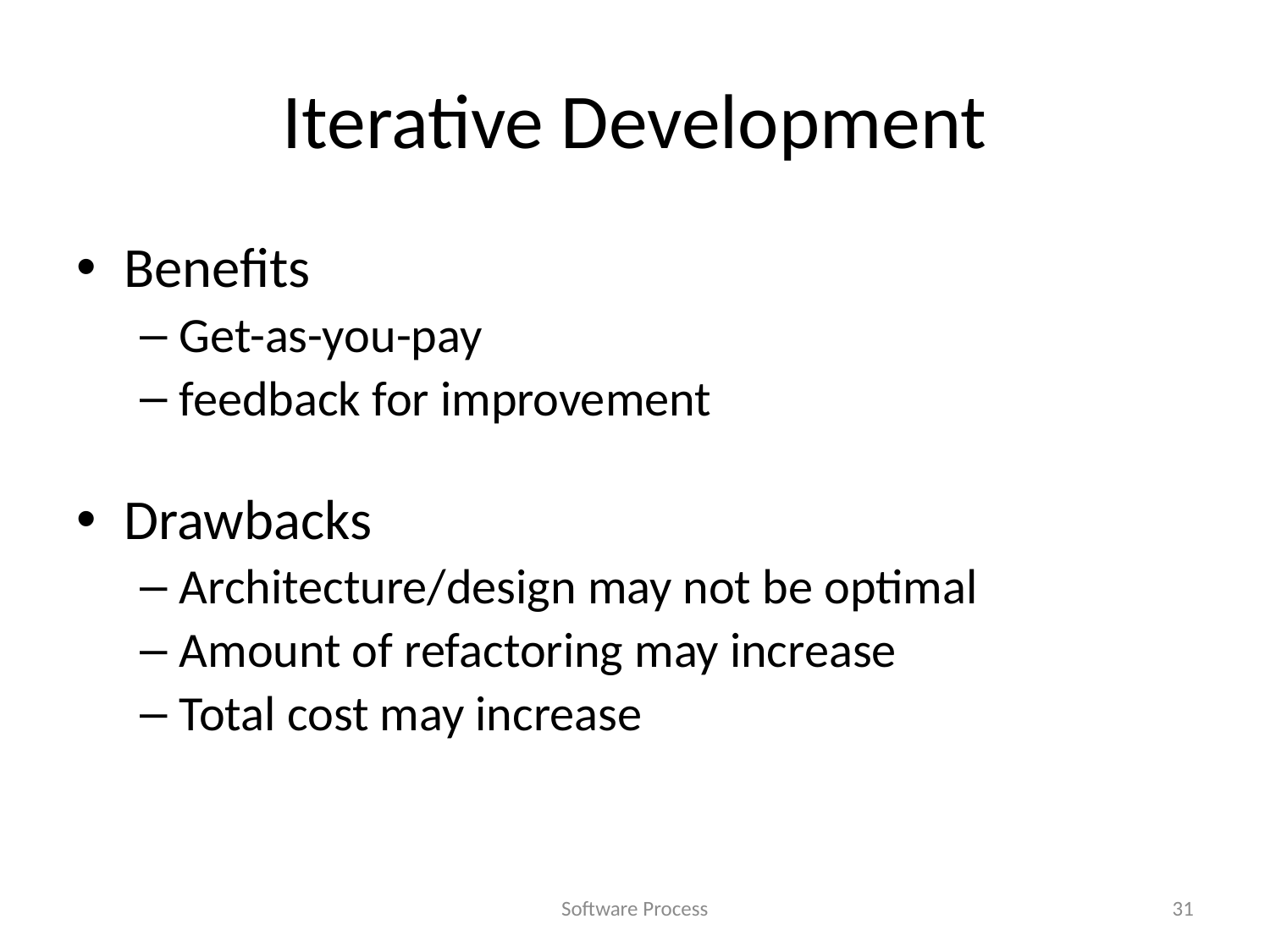

# Iterative Development
Benefits
Get-as-you-pay
feedback for improvement
Drawbacks
Architecture/design may not be optimal
Amount of refactoring may increase
Total cost may increase

Software Process
31